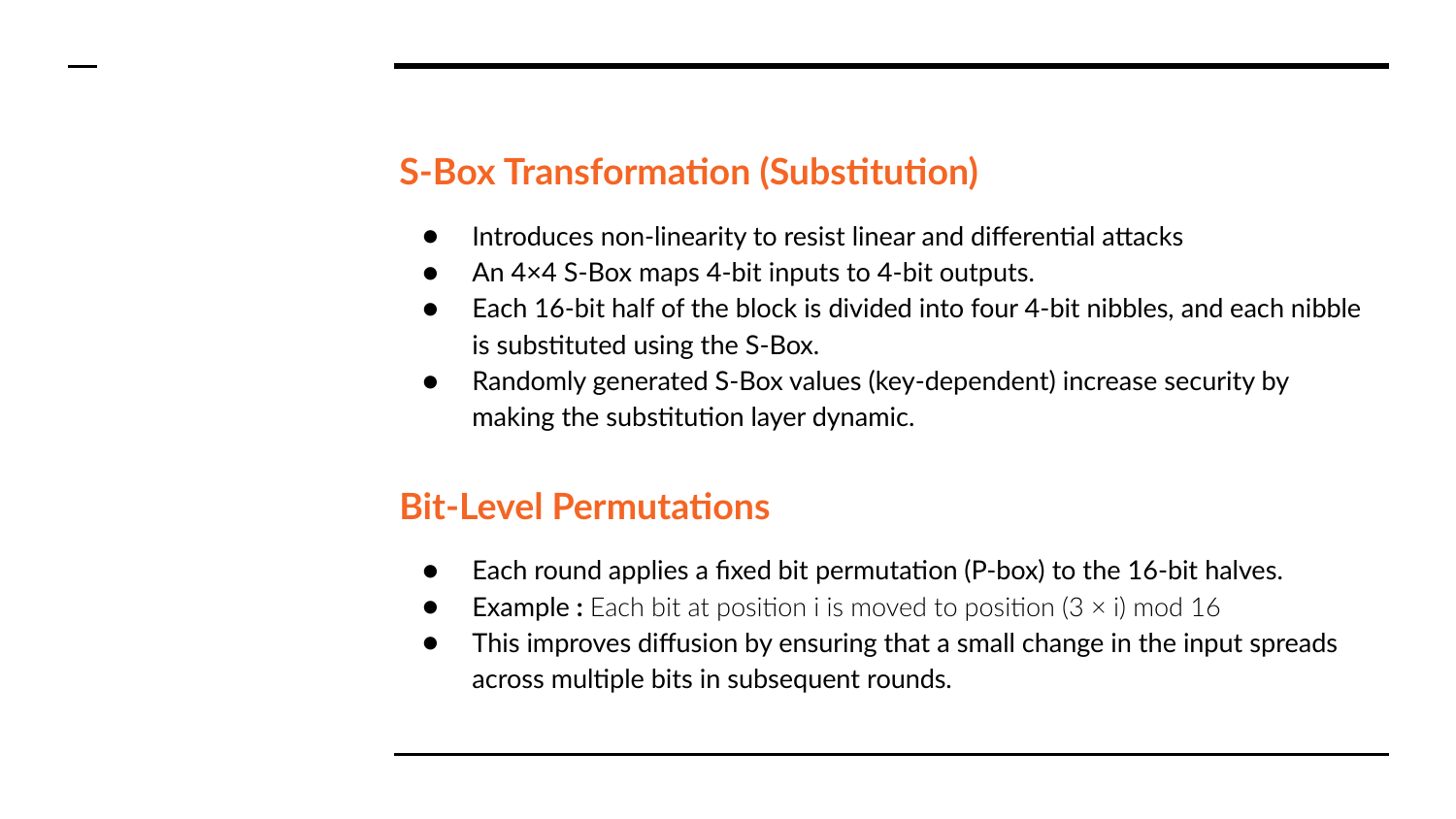

S-Box Transformation (Substitution)

Introduces non-linearity to resist linear and differential attacks
An 4×4 S-Box maps 4-bit inputs to 4-bit outputs.
Each 16-bit half of the block is divided into four 4-bit nibbles, and each nibble is substituted using the S-Box.
Randomly generated S-Box values (key-dependent) increase security by making the substitution layer dynamic.

Bit-Level Permutations

Each round applies a fixed bit permutation (P-box) to the 16-bit halves.
Example : Each bit at position i is moved to position (3 × i) mod 16
This improves diffusion by ensuring that a small change in the input spreads across multiple bits in subsequent rounds.